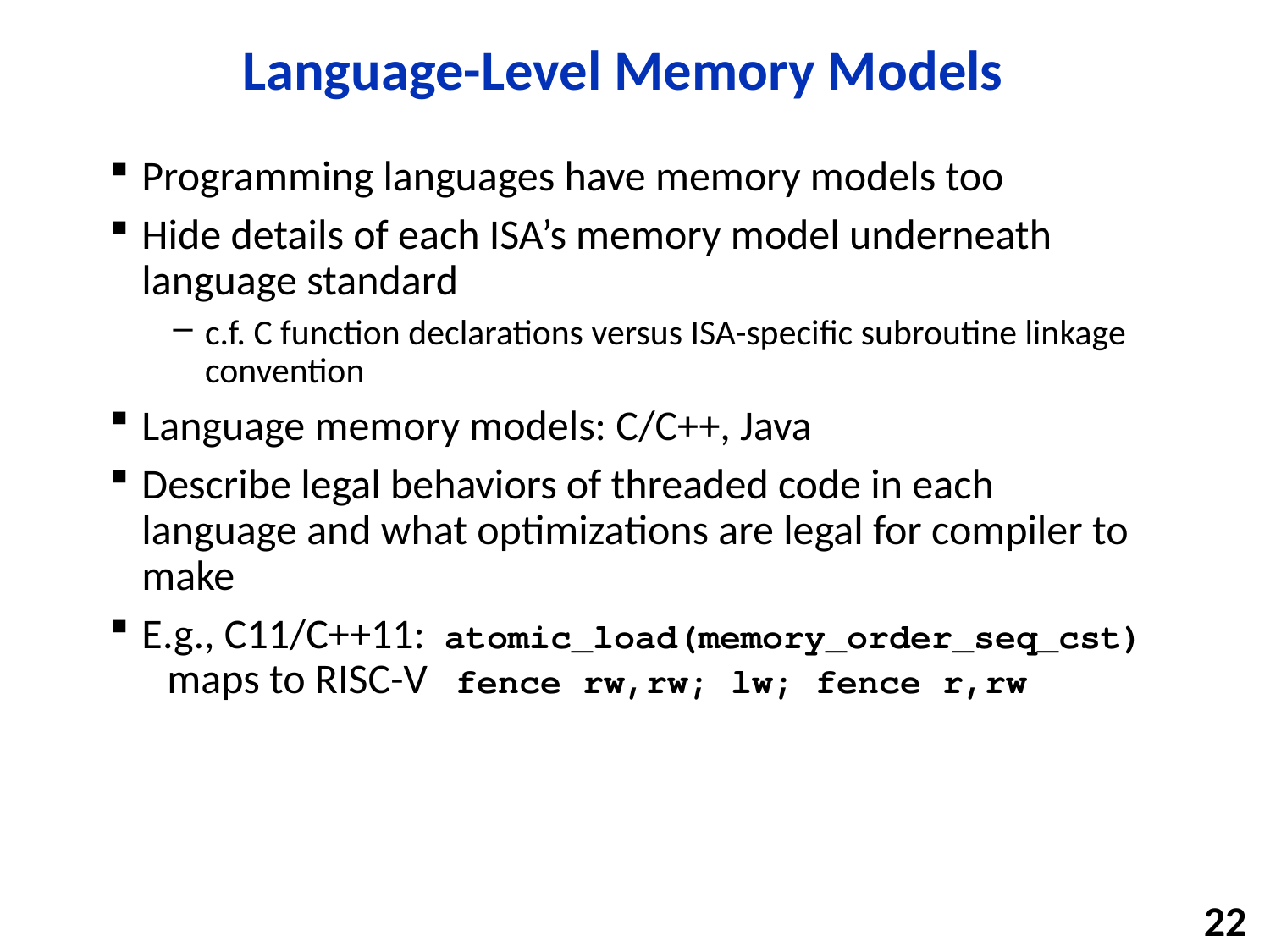

# Language-Level Memory Models
Programming languages have memory models too
Hide details of each ISA’s memory model underneath language standard
c.f. C function declarations versus ISA-specific subroutine linkage convention
Language memory models: C/C++, Java
Describe legal behaviors of threaded code in each language and what optimizations are legal for compiler to make
E.g., C11/C++11:  atomic_load(memory_order_seq_cst)  maps to RISC-V   fence rw,rw; lw; fence r,rw

22